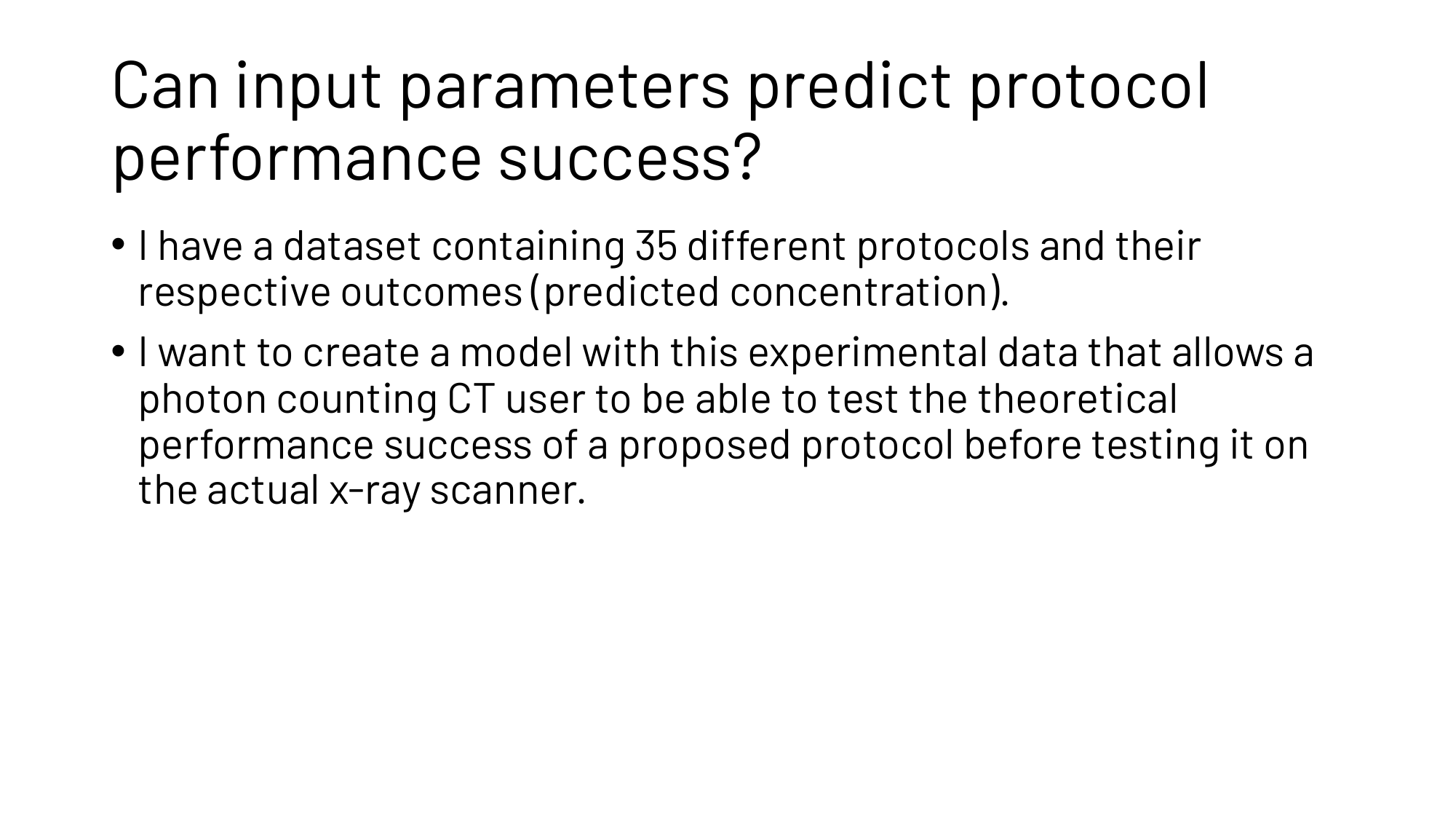

# Can input parameters predict protocol performance success?
I have a dataset containing 35 different protocols and their respective outcomes (predicted concentration).
I want to create a model with this experimental data that allows a photon counting CT user to be able to test the theoretical performance success of a proposed protocol before testing it on the actual x-ray scanner.